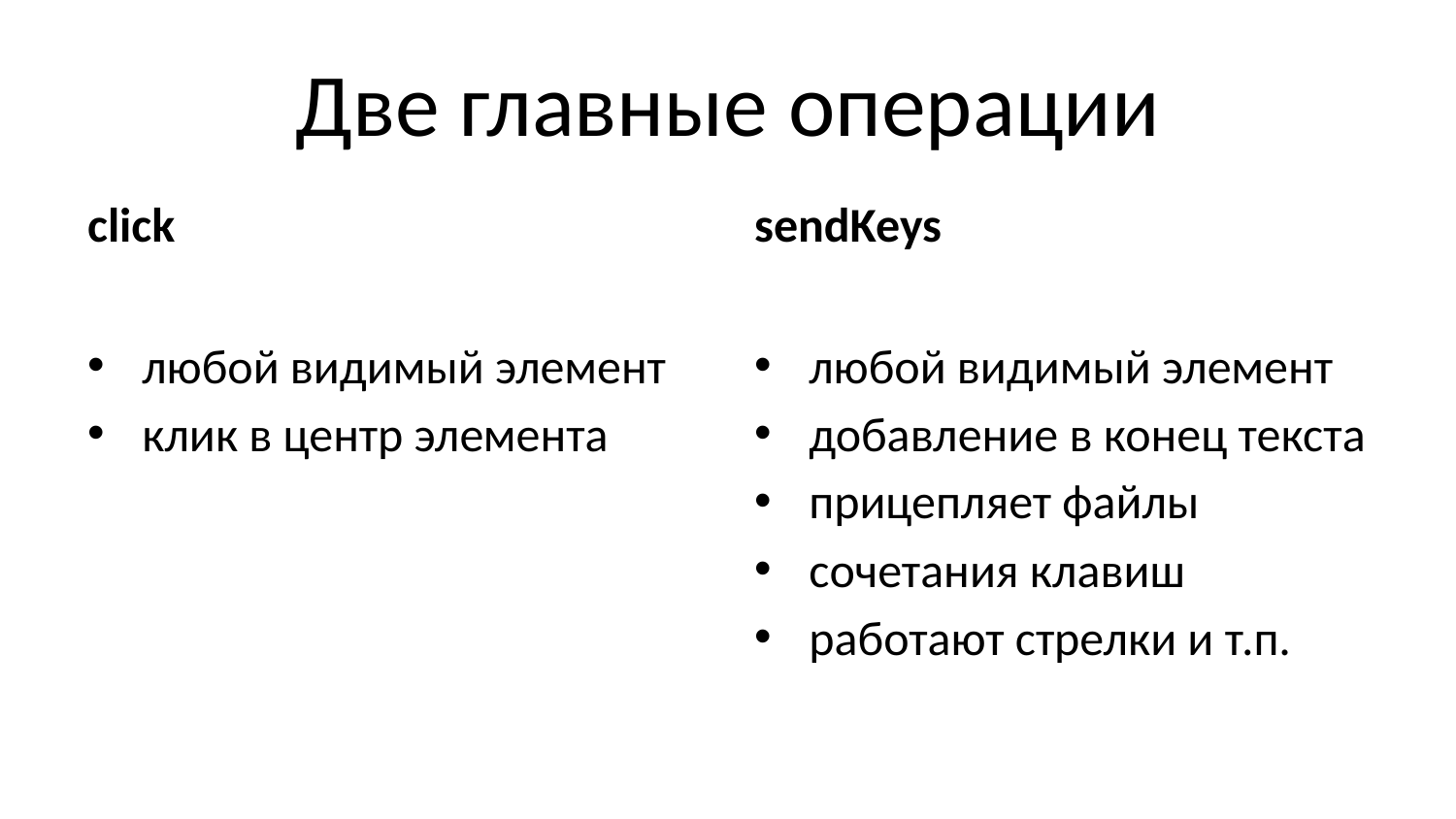

# Две главные операции
click
sendKeys

любой видимый элемент
клик в центр элемента

любой видимый элемент
добавление в конец текста
прицепляет файлы
сочетания клавиш
работают стрелки и т.п.